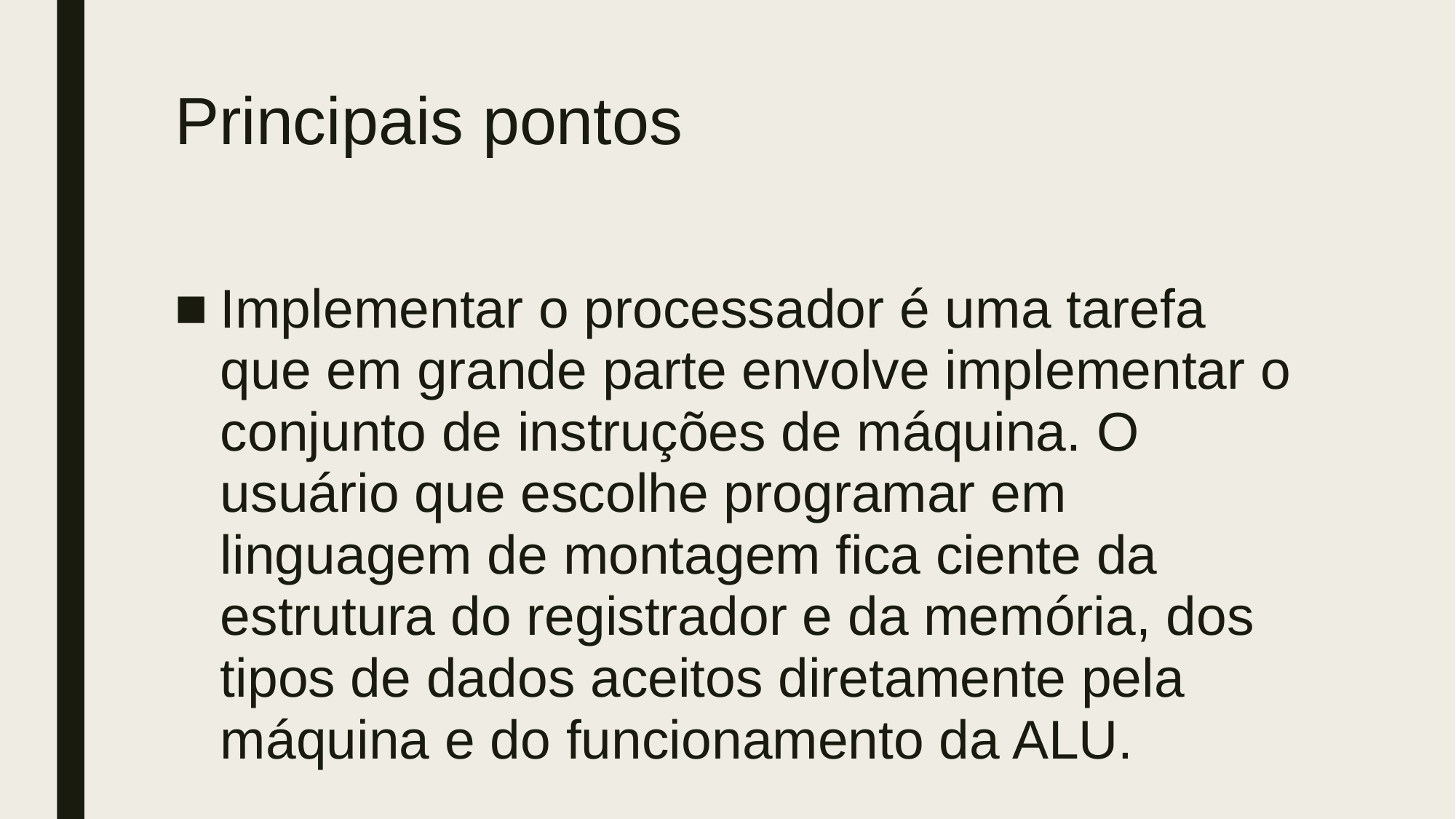

# Principais pontos
Implementar o processador é uma tarefa que em grande parte envolve implementar o conjunto de instruções de máquina. O usuário que escolhe programar em linguagem de montagem fica ciente da estrutura do registrador e da memória, dos tipos de dados aceitos diretamente pela máquina e do funcionamento da ALU.